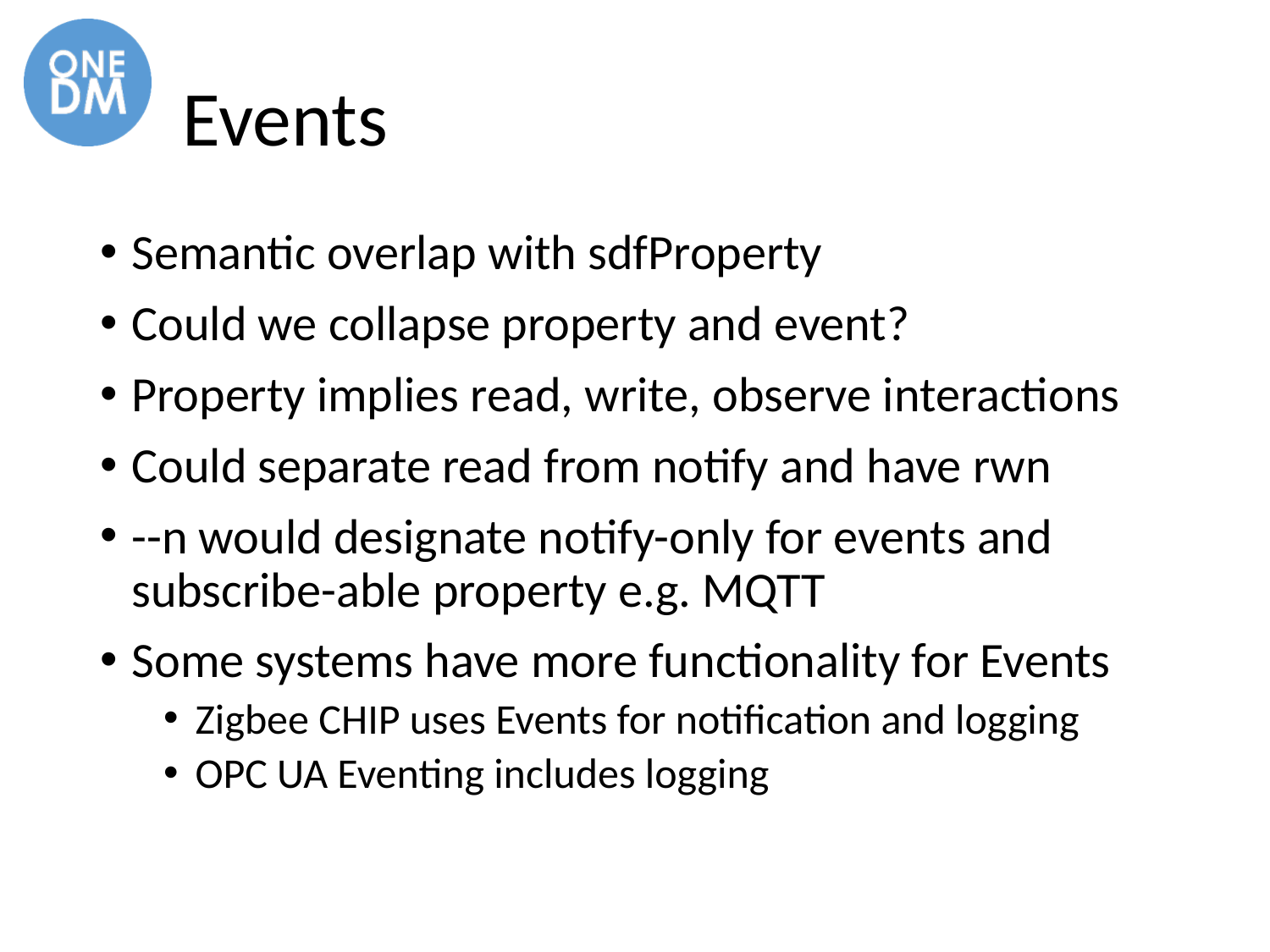

# Events
Semantic overlap with sdfProperty
Could we collapse property and event?
Property implies read, write, observe interactions
Could separate read from notify and have rwn
--n would designate notify-only for events and subscribe-able property e.g. MQTT
Some systems have more functionality for Events
Zigbee CHIP uses Events for notification and logging
OPC UA Eventing includes logging